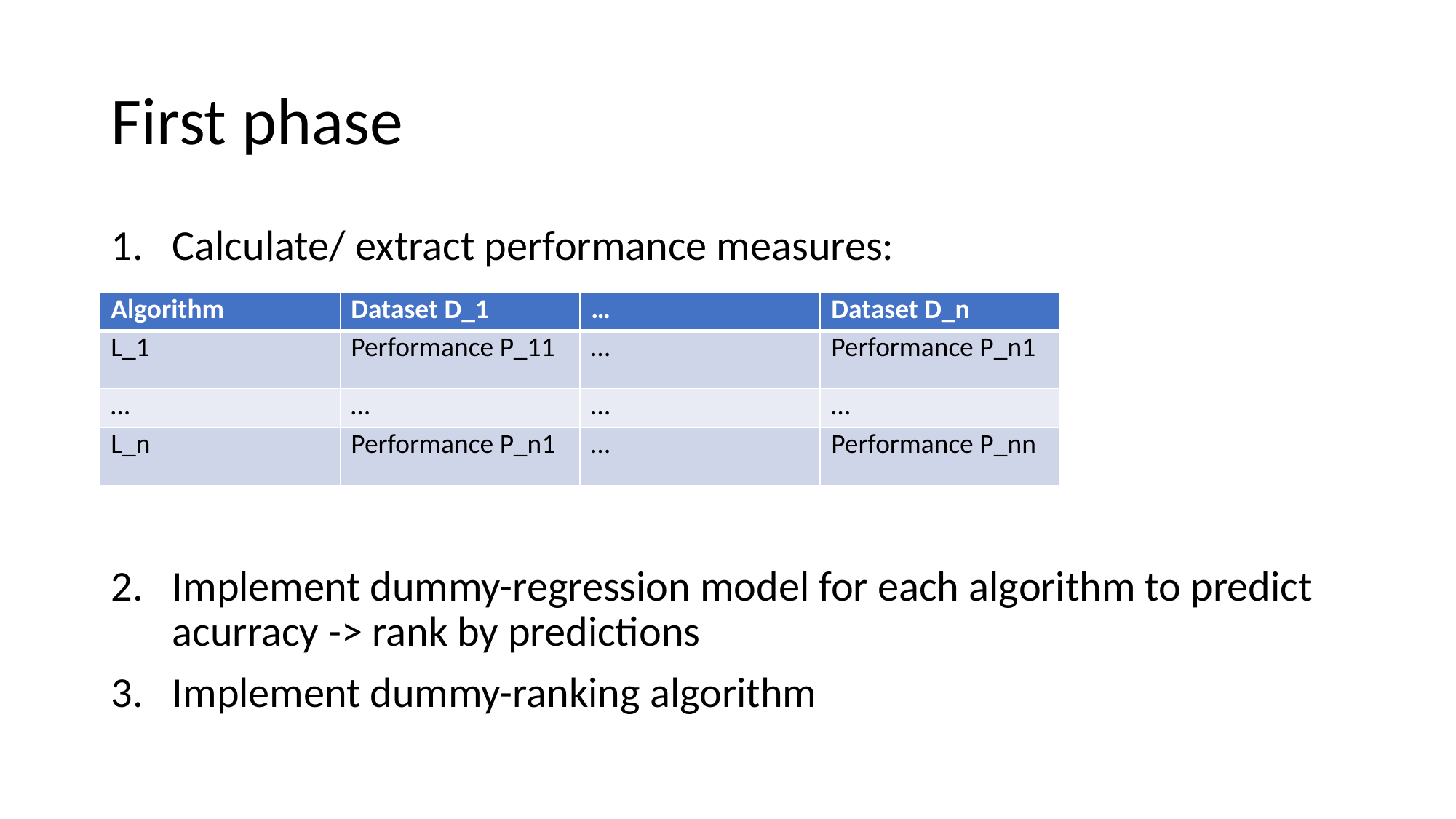

# First phase
Calculate/ extract performance measures:
Implement dummy-regression model for each algorithm to predict acurracy -> rank by predictions
Implement dummy-ranking algorithm
| Algorithm | Dataset D\_1 | … | Dataset D\_n |
| --- | --- | --- | --- |
| L\_1 | Performance P\_11 | … | Performance P\_n1 |
| … | … | … | … |
| L\_n | Performance P\_n1 | … | Performance P\_nn |